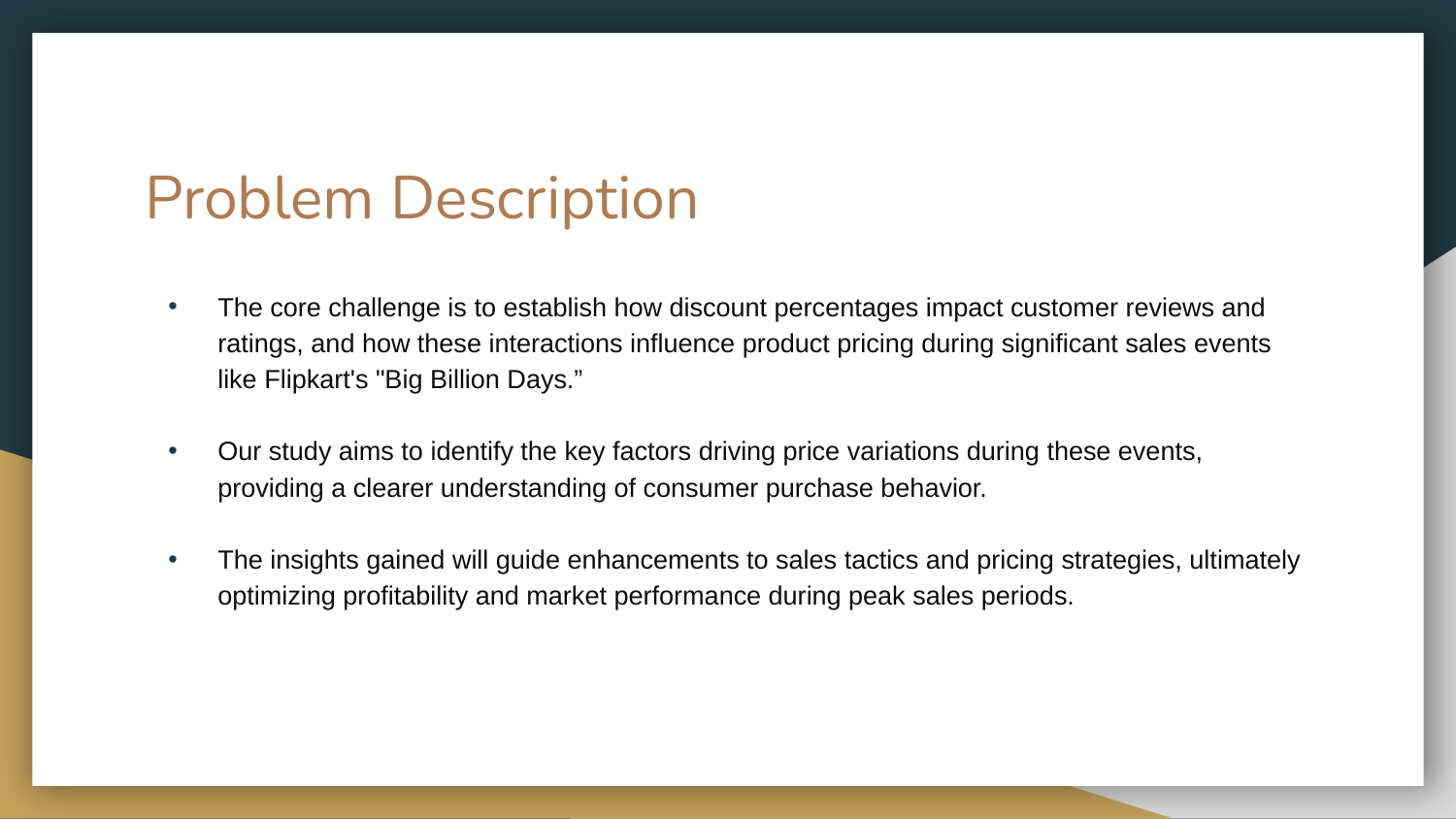

# Problem Description

The core challenge is to establish how discount percentages impact customer reviews and ratings, and how these interactions influence product pricing during significant sales events like Flipkart's "Big Billion Days.”

Our study aims to identify the key factors driving price variations during these events, providing a clearer understanding of consumer purchase behavior.

The insights gained will guide enhancements to sales tactics and pricing strategies, ultimately optimizing profitability and market performance during peak sales periods.